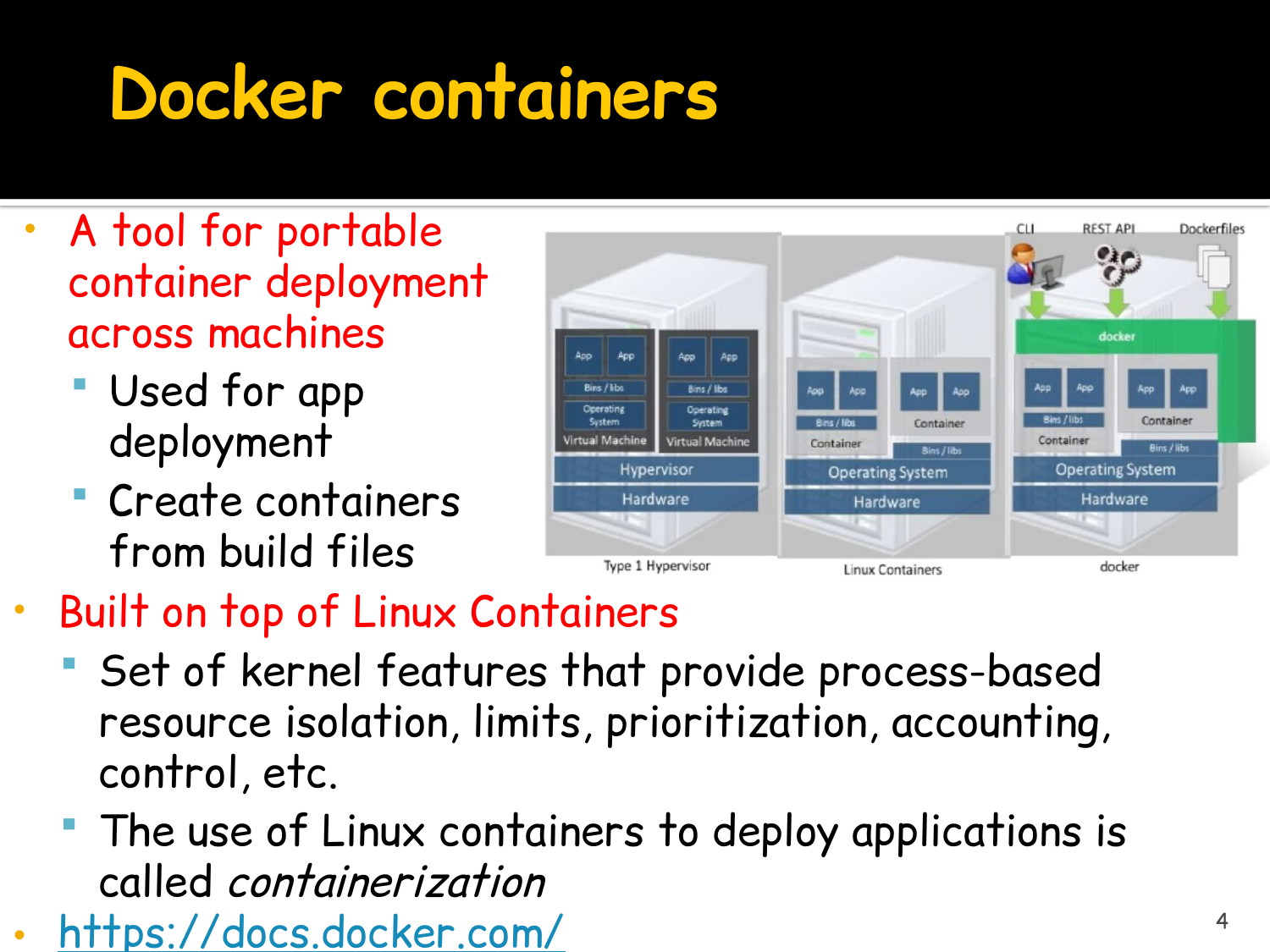

# Docker containers
A tool for portable container deployment across machines
Used for app deployment
Create containers from build files

Built on top of Linux Containers
Set of kernel features that provide process-based resource isolation, limits, prioritization, accounting, control, etc.
The use of Linux containers to deploy applications is called containerization
https://docs.docker.com/
4